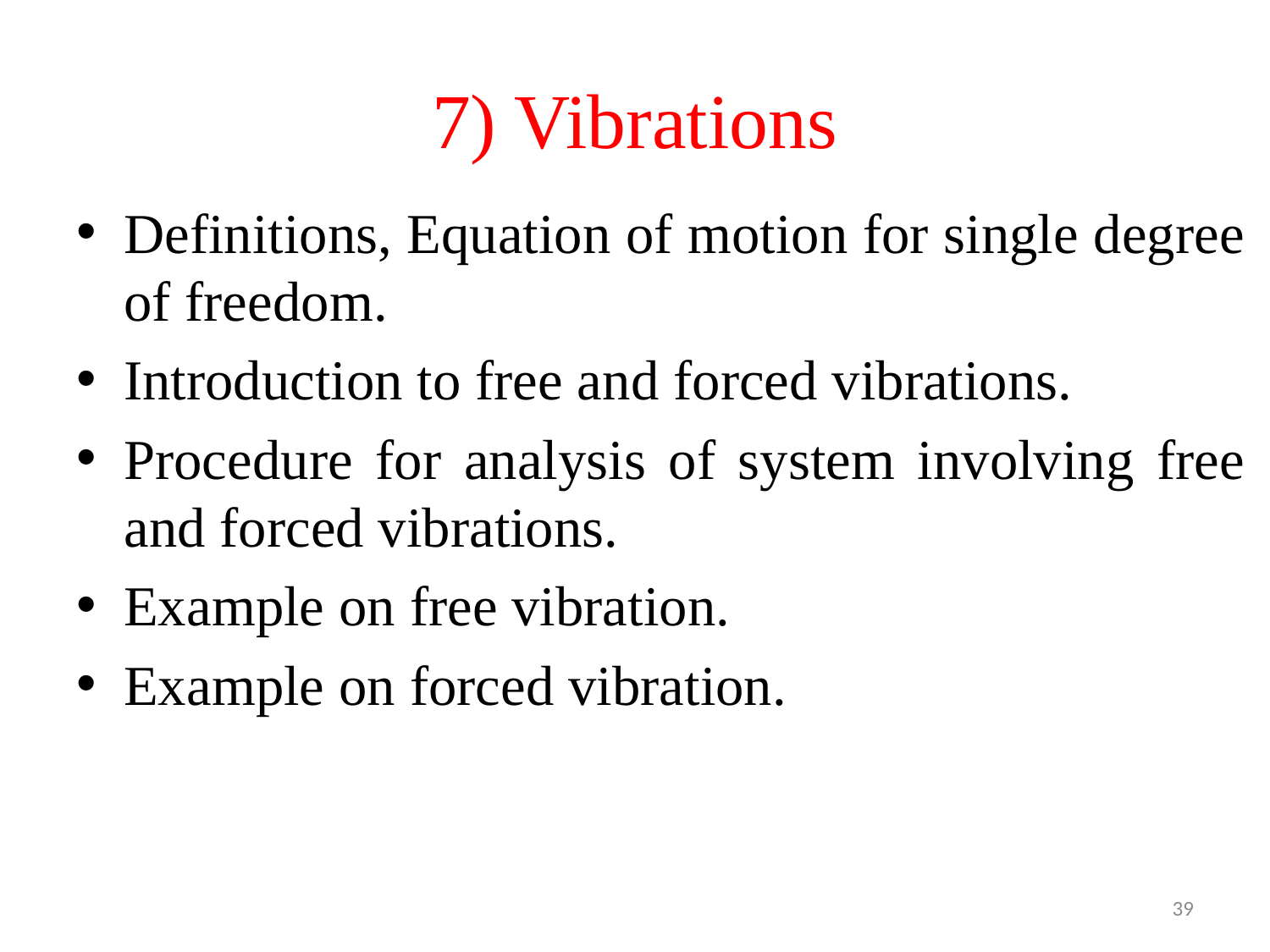

# 7) Vibrations
Definitions, Equation of motion for single degree of freedom.
Introduction to free and forced vibrations.
Procedure for analysis of system involving free and forced vibrations.
Example on free vibration.
Example on forced vibration.

39